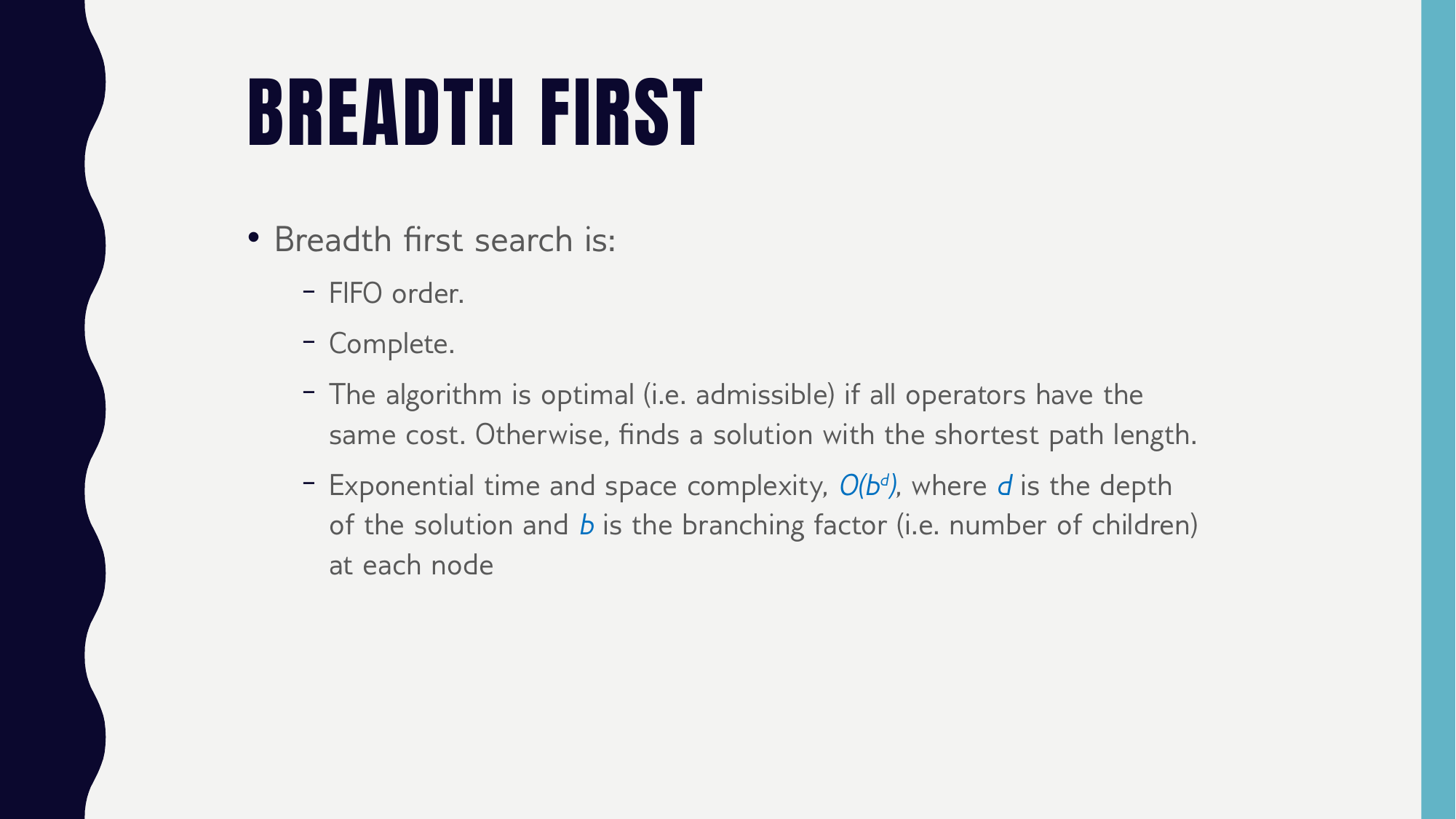

# Breadth First
Breadth first search is:
FIFO order.
Complete.
The algorithm is optimal (i.e. admissible) if all operators have the same cost. Otherwise, finds a solution with the shortest path length.
Exponential time and space complexity, O(bd), where d is the depth of the solution and b is the branching factor (i.e. number of children) at each node